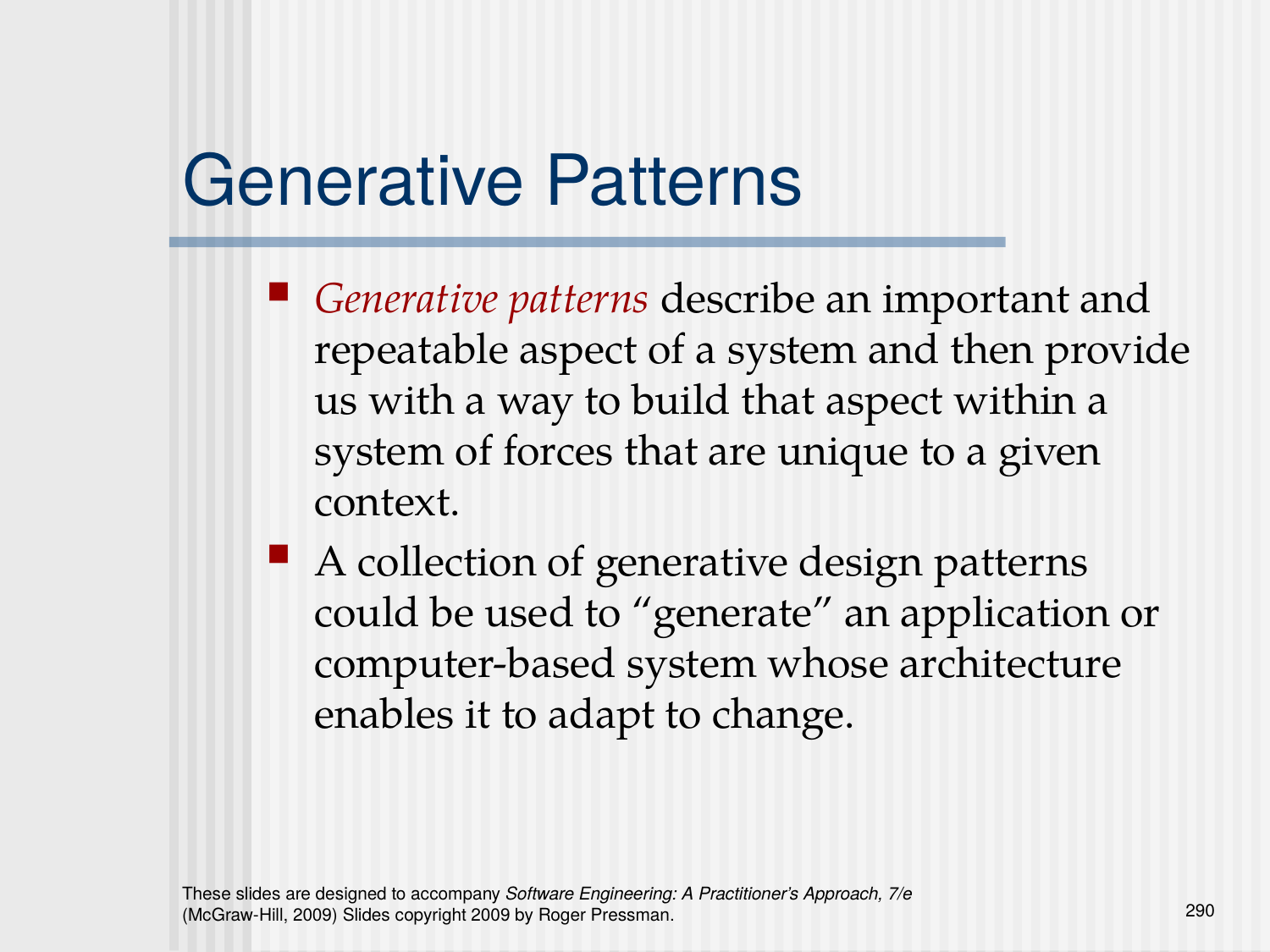

# Generative Patterns
Generative patterns describe an important and repeatable aspect of a system and then provide us with a way to build that aspect within a system of forces that are unique to a given context.
A collection of generative design patterns could be used to “generate” an application or computer-based system whose architecture enables it to adapt to change.
These slides are designed to accompany Software Engineering: A Practitioner’s Approach, 7/e (McGraw-Hill, 2009) Slides copyright 2009 by Roger Pressman.
290